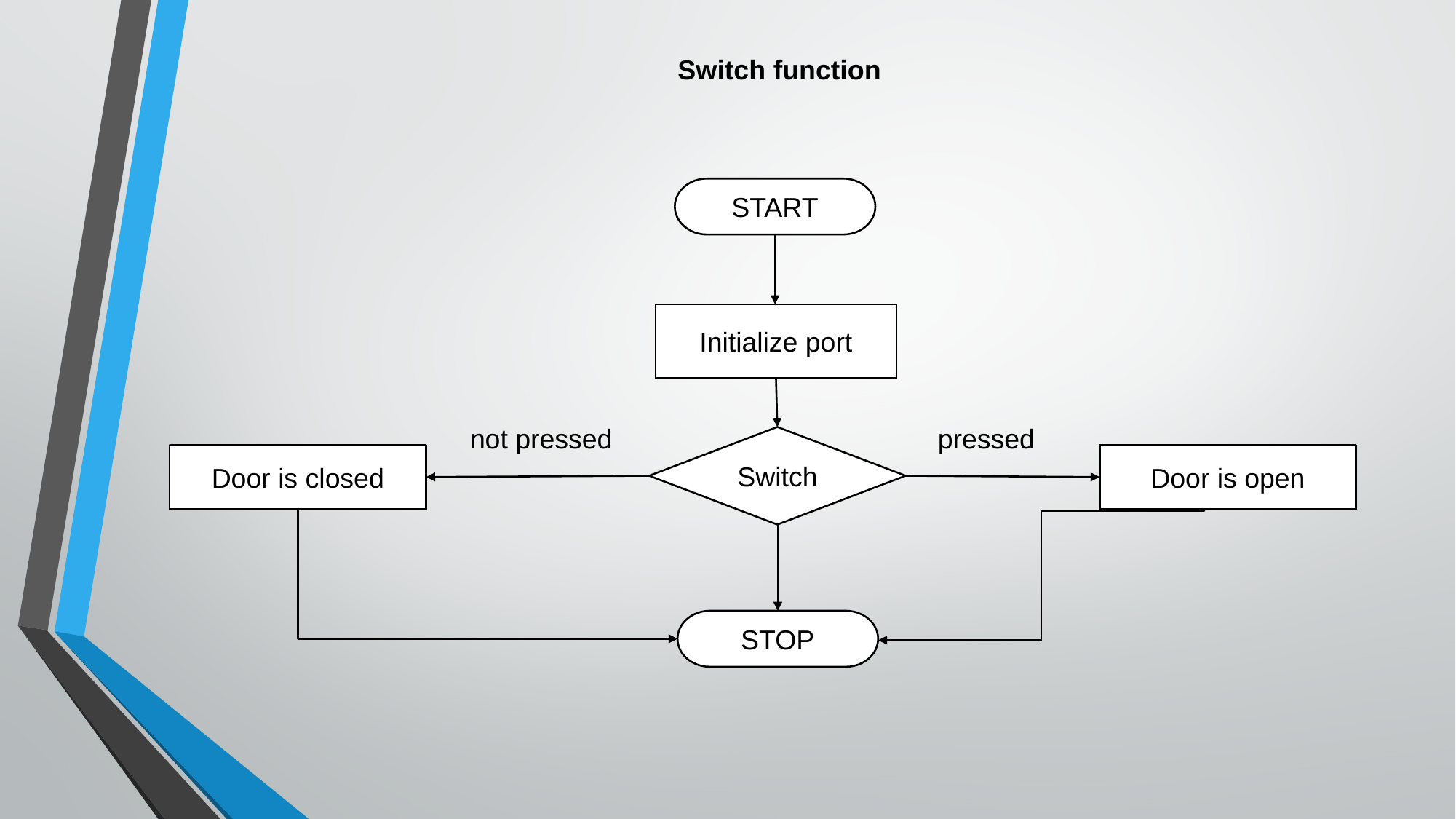

Switch function
START
Initialize port
  not pressed
  pressed
Switch
Door is closed
Door is open
STOP